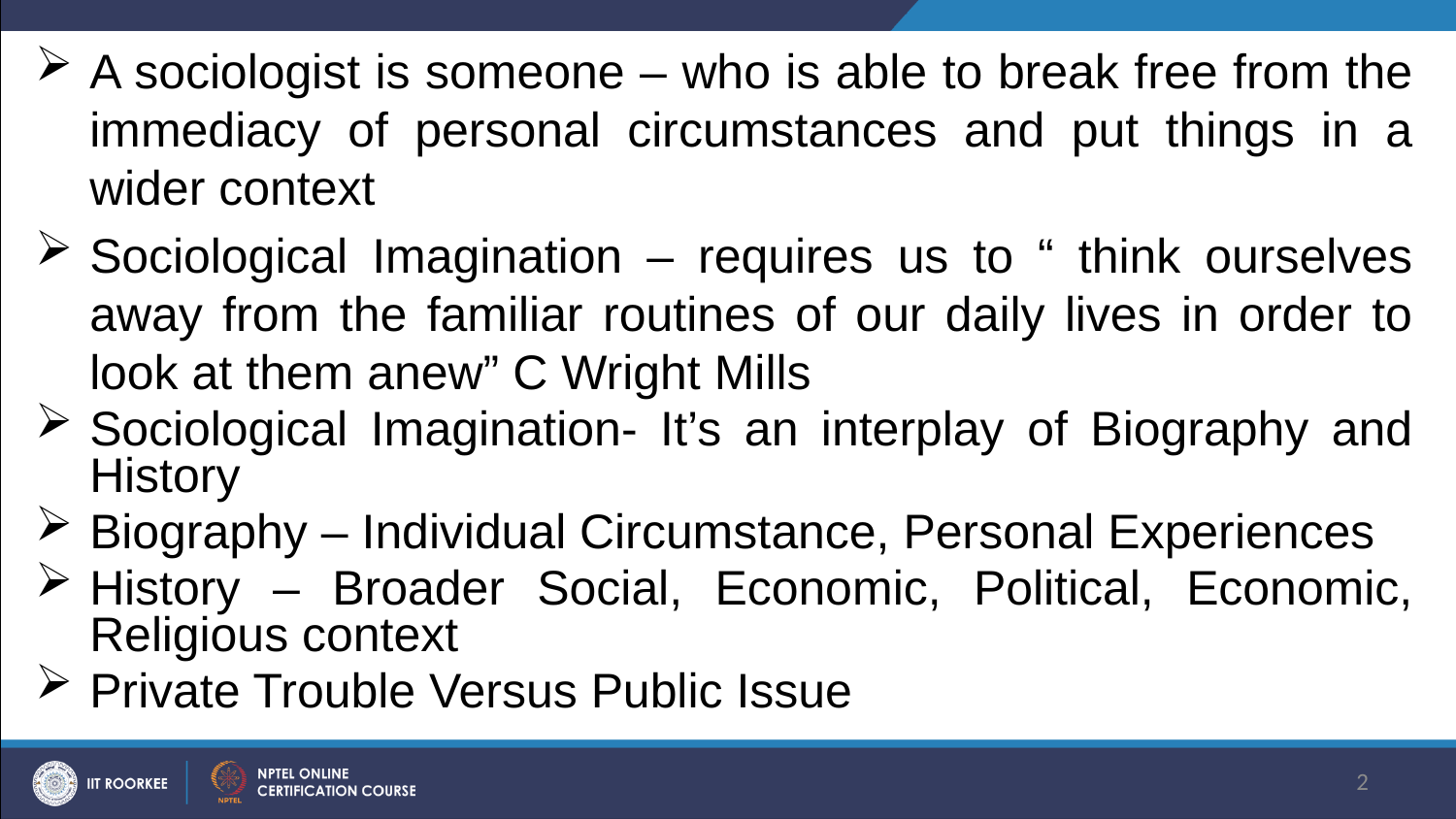

A sociologist is someone – who is able to break free from the immediacy of personal circumstances and put things in a wider context
Sociological Imagination – requires us to “ think ourselves away from the familiar routines of our daily lives in order to look at them anew” C Wright Mills
Sociological Imagination- It’s an interplay of Biography and History
Biography – Individual Circumstance, Personal Experiences
History – Broader Social, Economic, Political, Economic, Religious context
Private Trouble Versus Public Issue

2